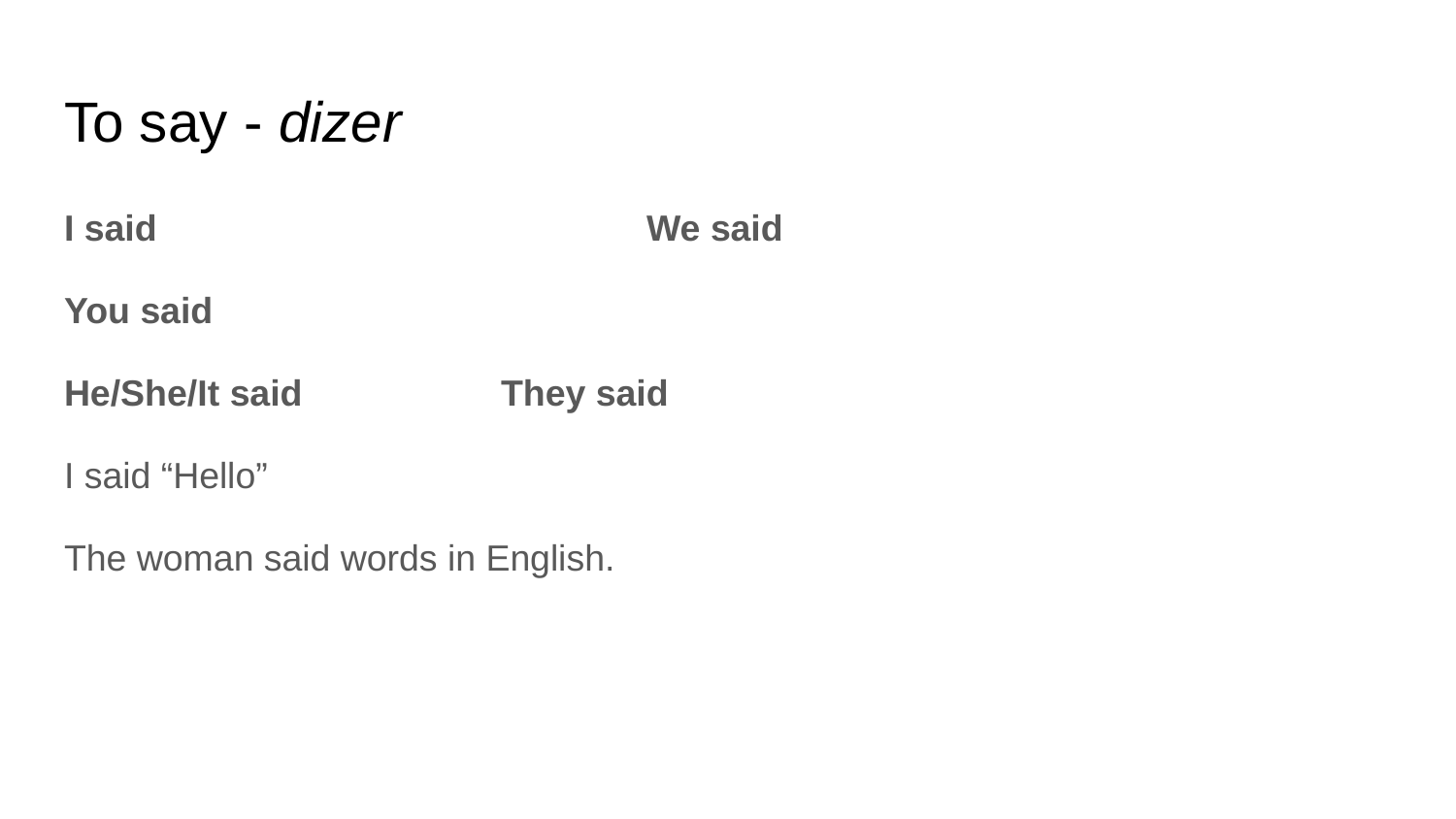

# To say - dizer
I said				We said
You said
He/She/It said		They said
I said “Hello”
The woman said words in English.